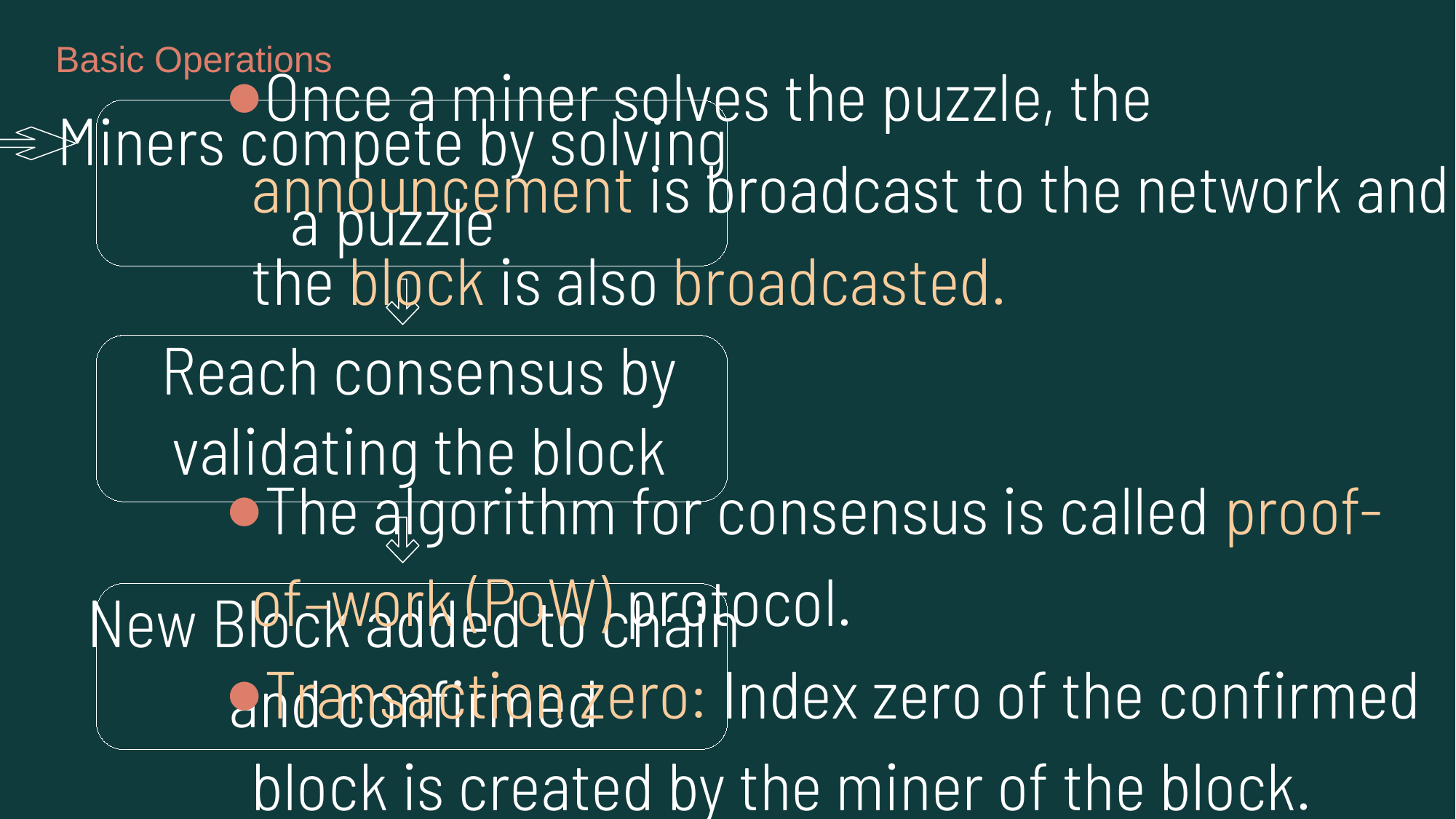

Basic Operations
Once a miner solves the puzzle, the announcement is broadcast to the network and the block is also broadcasted.

The algorithm for consensus is called proof-of–work (PoW) protocol.
Transaction zero: Index zero of the confirmed block is created by the miner of the block.
It has a special UTXO and does not have any input UTXO.
It is called the coinbase transaction that generates a miner's fees for the block creation. (New coin is minted)

Miners compete by solving a puzzle

Reach consensus by validating the block

New Block added to chain and confirmed